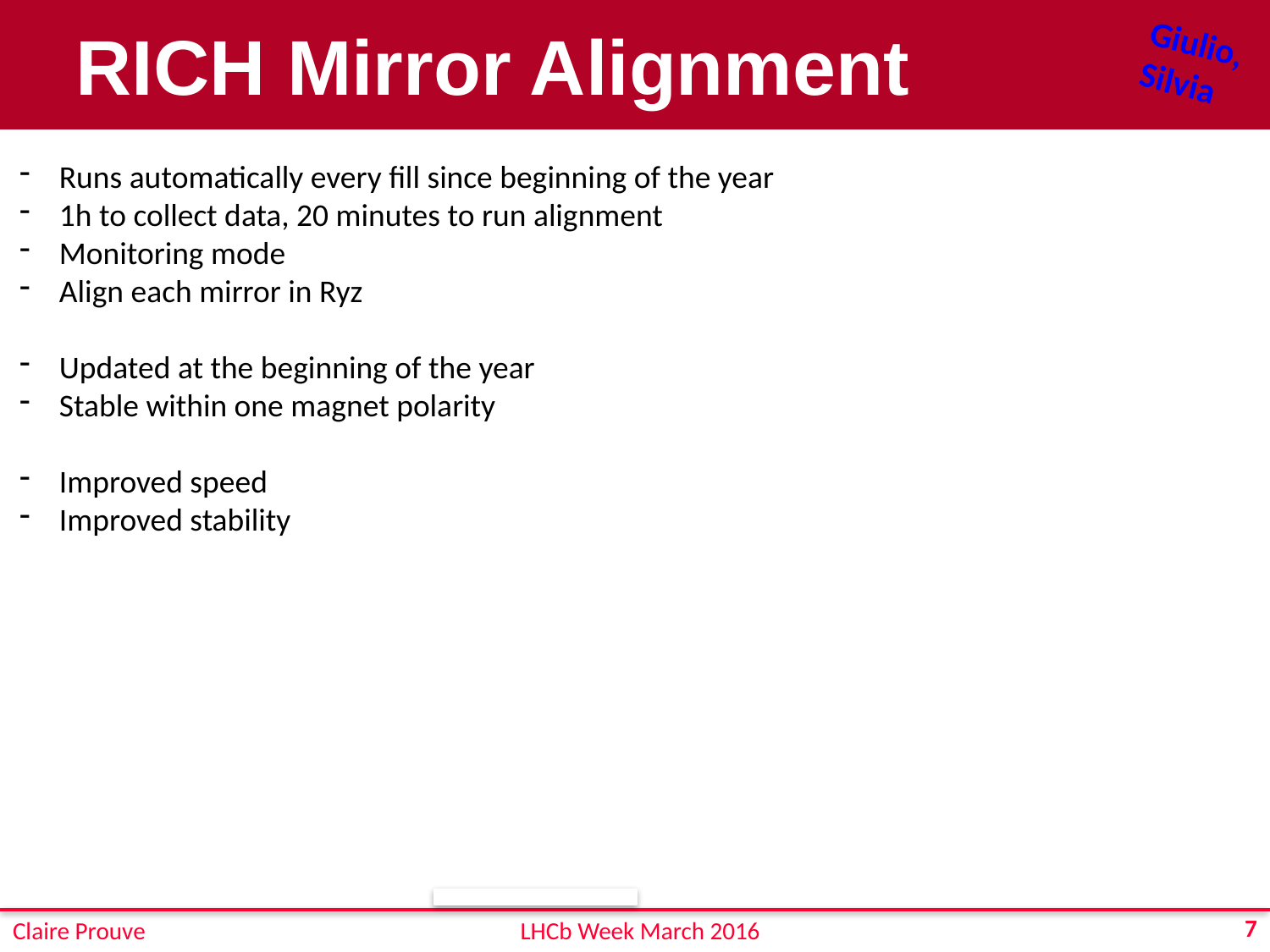

# RICH Mirror Alignment
Giulio,
Silvia
Runs automatically every fill since beginning of the year
1h to collect data, 20 minutes to run alignment
Monitoring mode
Align each mirror in Ryz

Updated at the beginning of the year
Stable within one magnet polarity

Improved speed
Improved stability

7
Claire Prouve
LHCb Week March 2016